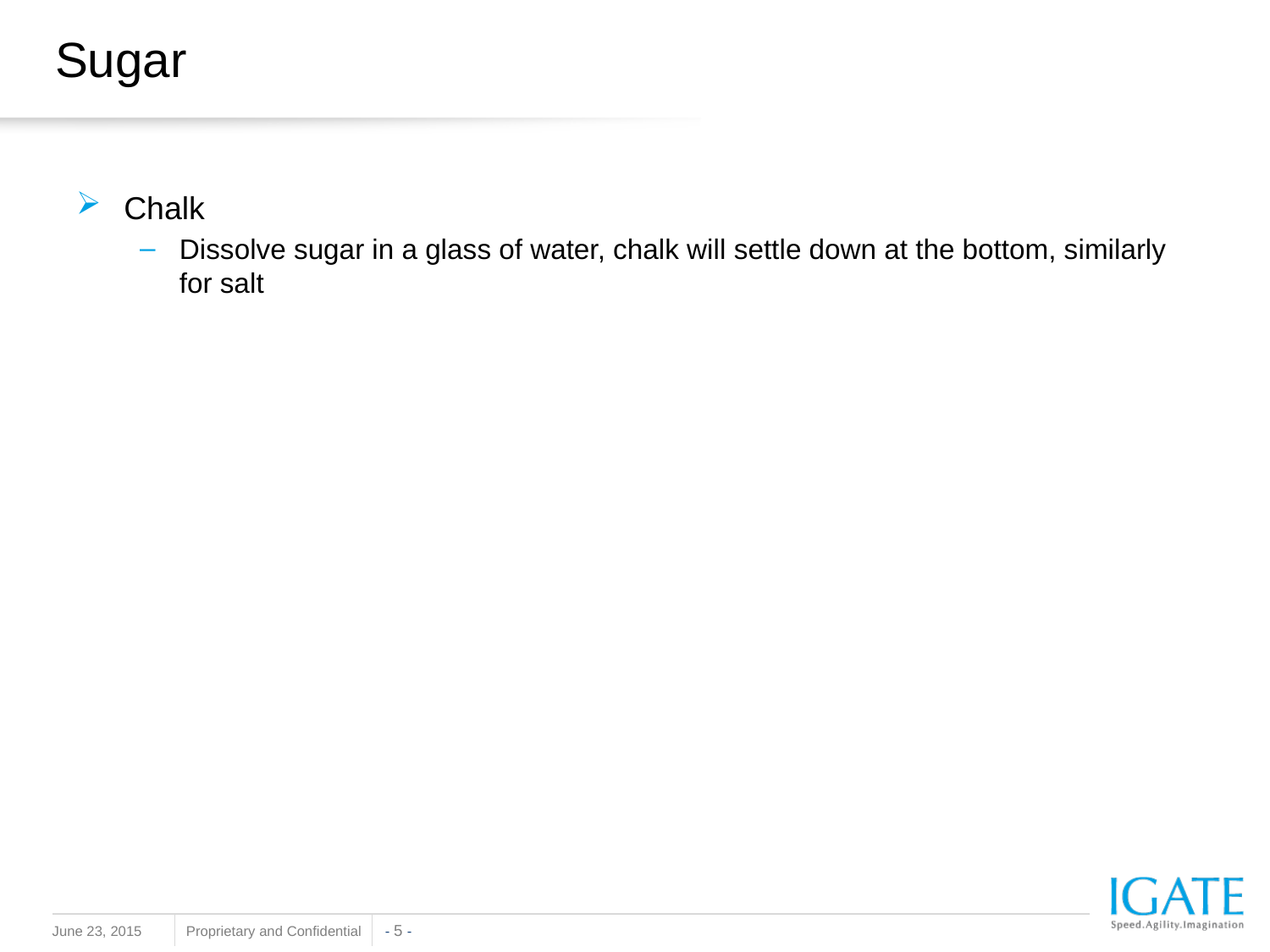

# Sugar
Chalk
Dissolve sugar in a glass of water, chalk will settle down at the bottom, similarly for salt